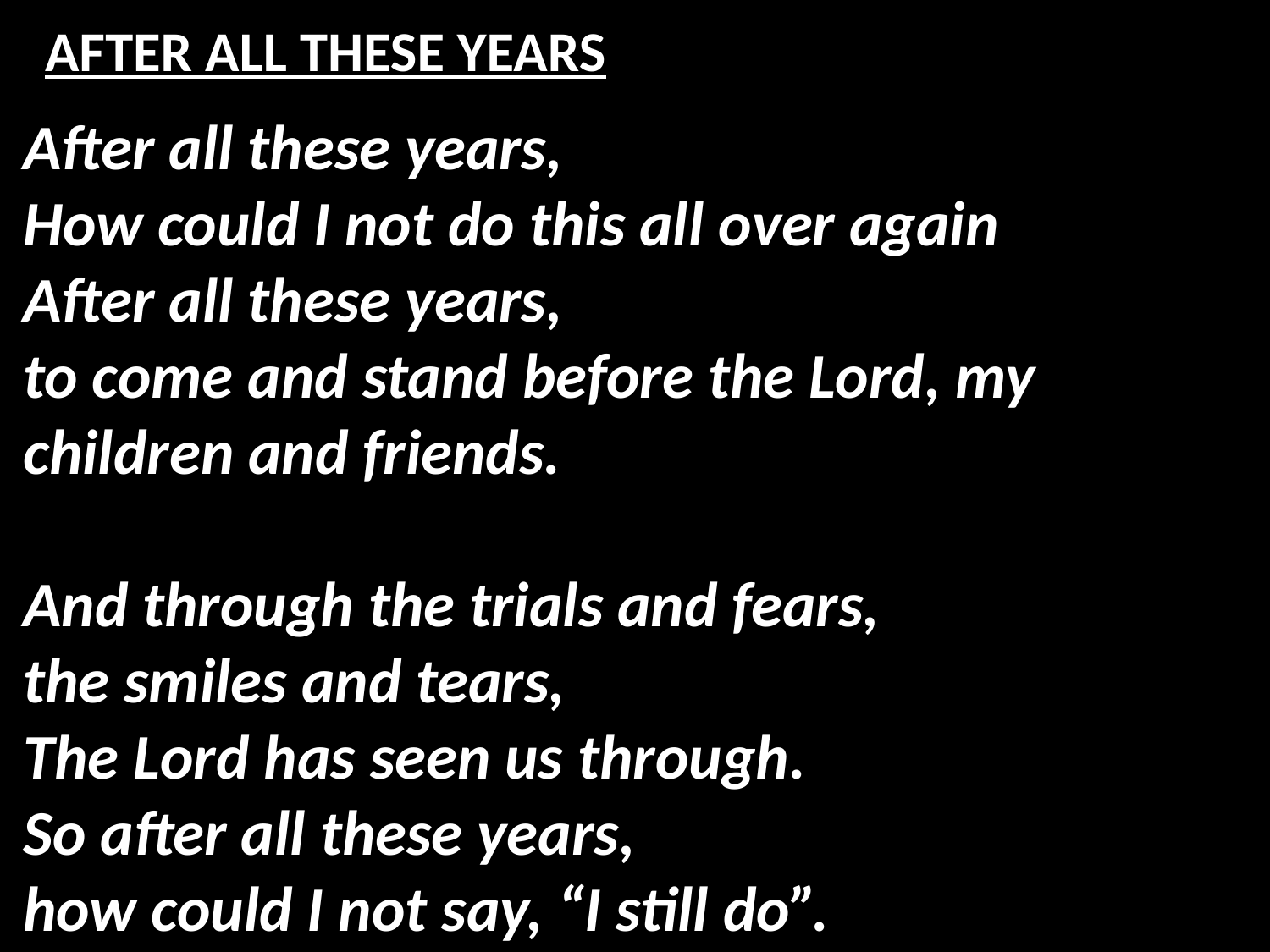

# AFTER ALL THESE YEARS
After all these years,
How could I not do this all over again
After all these years,
to come and stand before the Lord, my children and friends.

And through the trials and fears,
the smiles and tears,
The Lord has seen us through.
So after all these years,
how could I not say, “I still do”.